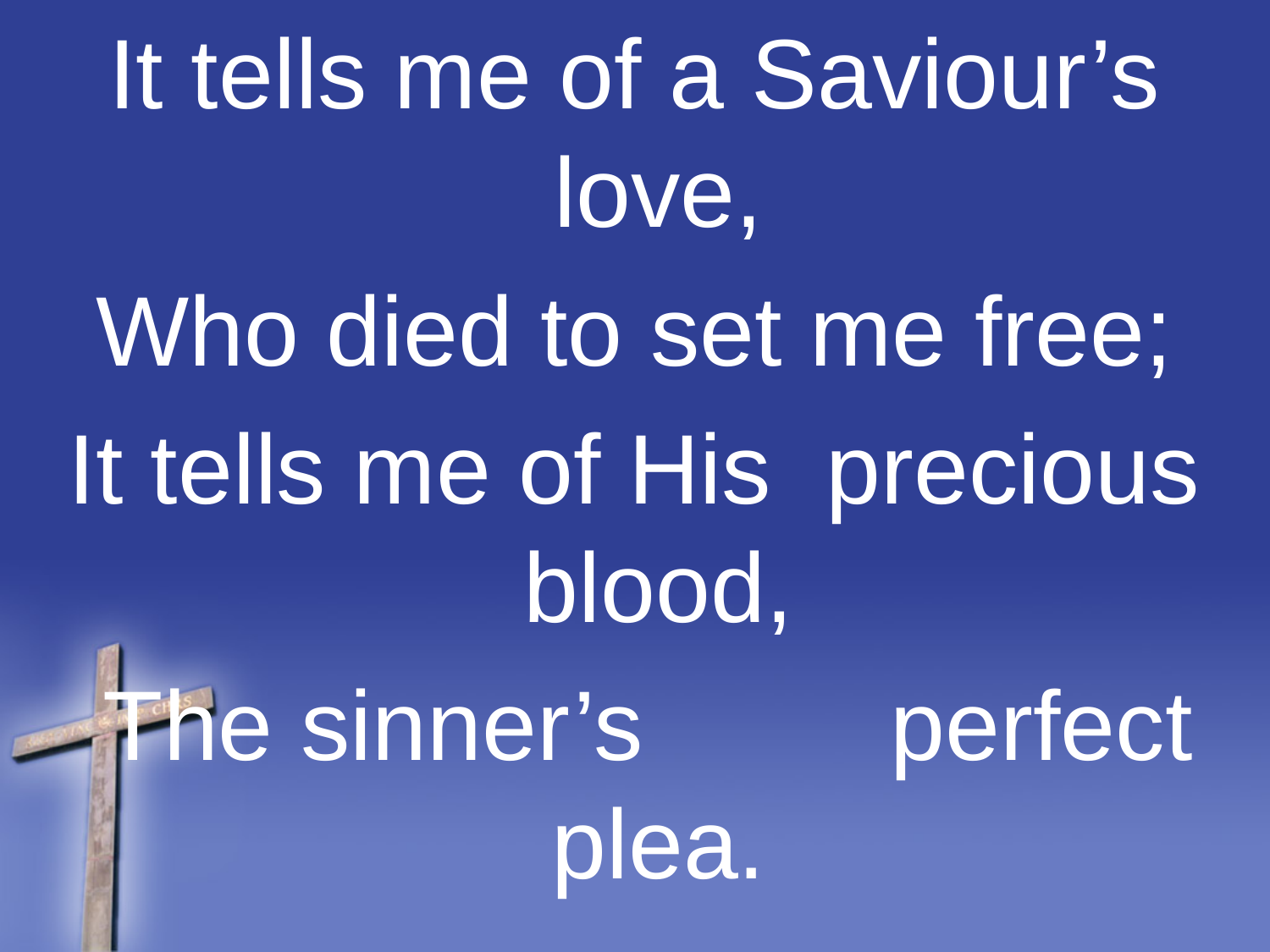

It tells me of a Saviour’s love,
Who died to set me free;
It tells me of His  precious blood,
 The sinner’s         perfect plea.